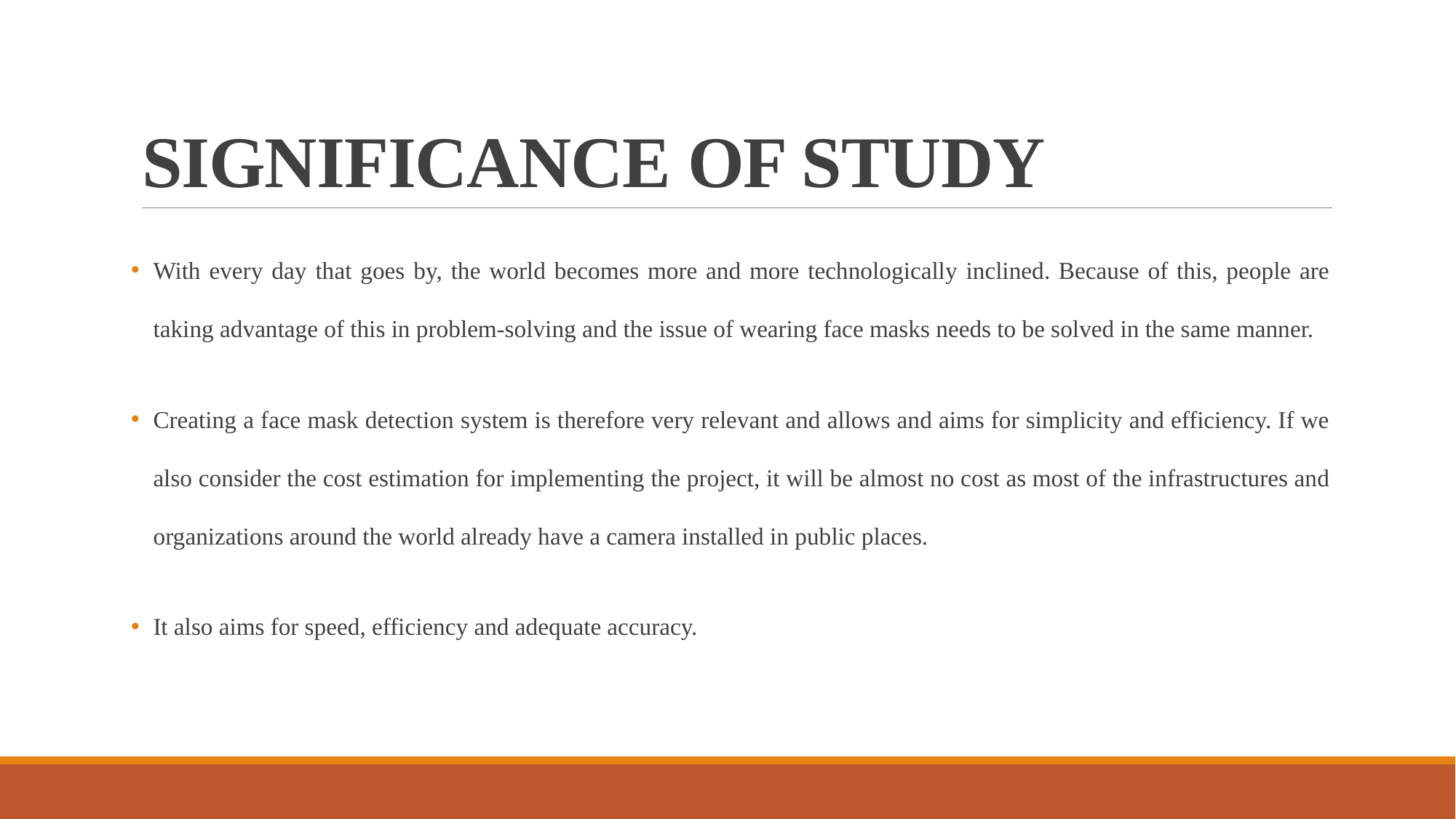

# SIGNIFICANCE OF STUDY
With every day that goes by, the world becomes more and more technologically inclined. Because of this, people are taking advantage of this in problem-solving and the issue of wearing face masks needs to be solved in the same manner.
Creating a face mask detection system is therefore very relevant and allows and aims for simplicity and efficiency. If we also consider the cost estimation for implementing the project, it will be almost no cost as most of the infrastructures and organizations around the world already have a camera installed in public places.
It also aims for speed, efficiency and adequate accuracy.